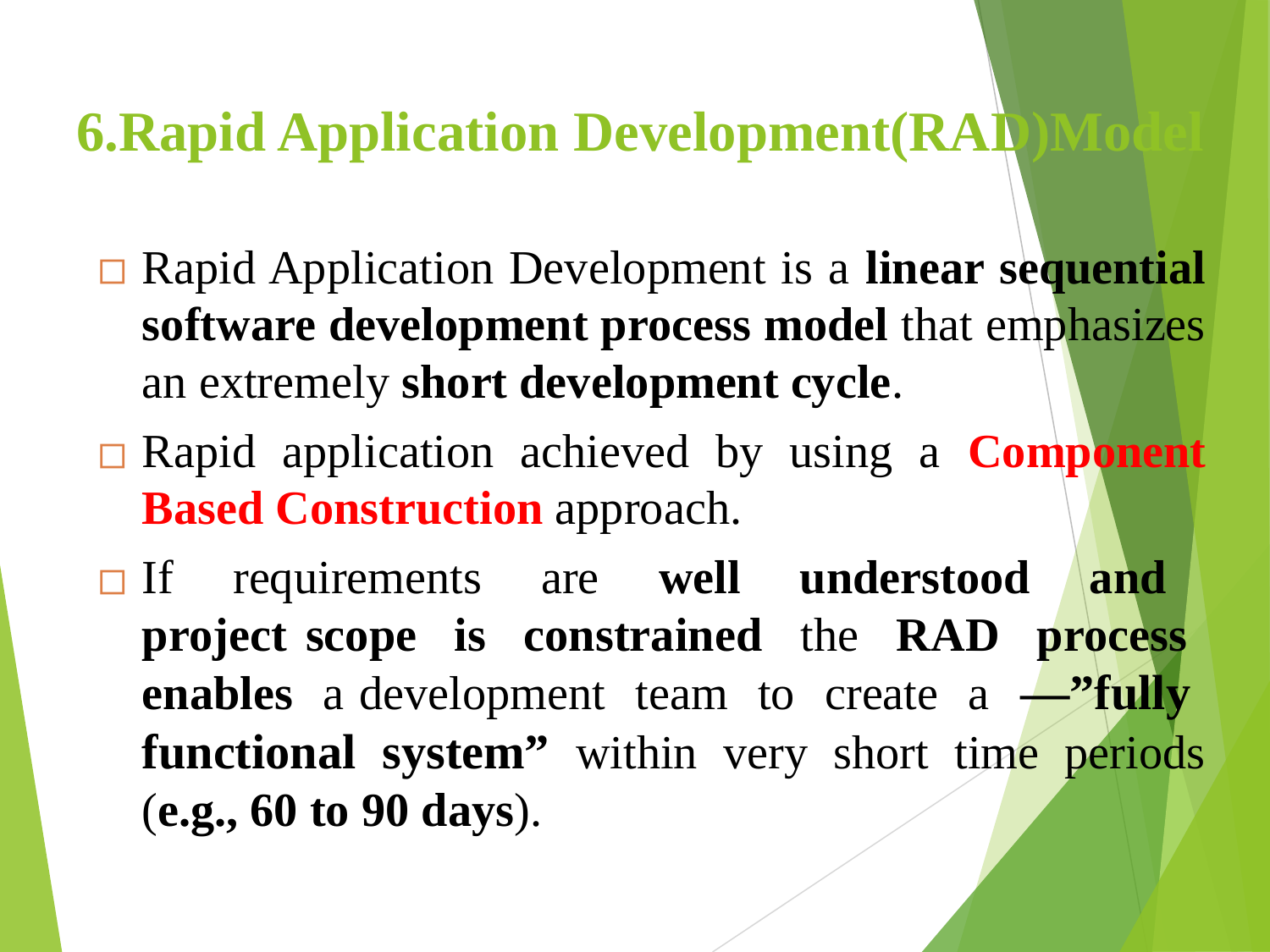

# 6.Rapid Application Development(RAD)Model
Rapid Application Development is a linear sequential software development process model that emphasizes an extremely short development cycle.
Rapid  application  achieved  by  using  a  Component Based Construction approach.
If   requirements   are   well   understood   and   project scope  is  constrained  the  RAD  process  enables  a development  team  to  create  a  ―”fully  functional system” within very short time periods (e.g., 60 to 90 days).